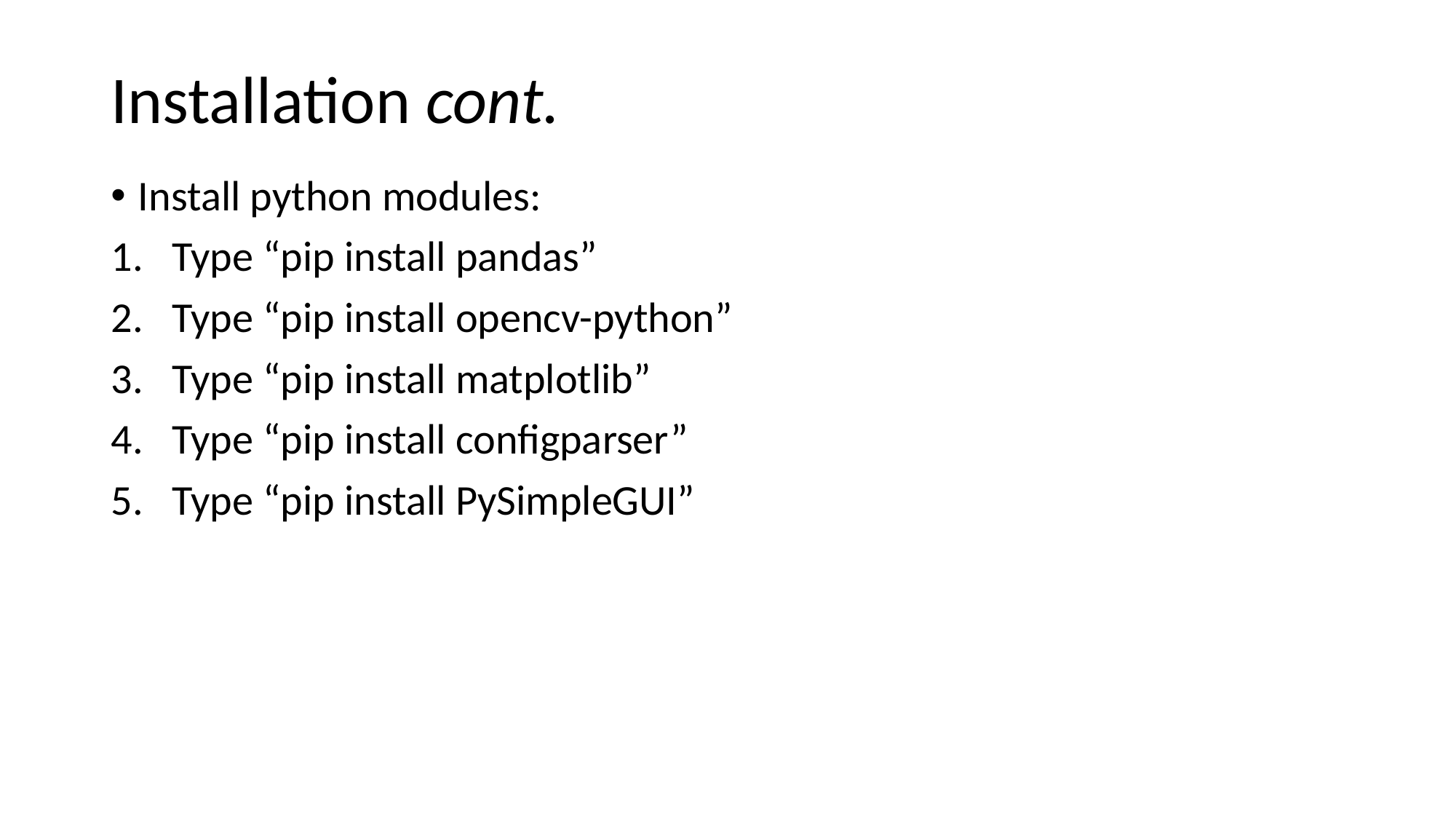

# Installation cont.
Install python modules:
Type “pip install pandas”
Type “pip install opencv-python”
Type “pip install matplotlib”
Type “pip install configparser”
Type “pip install PySimpleGUI”